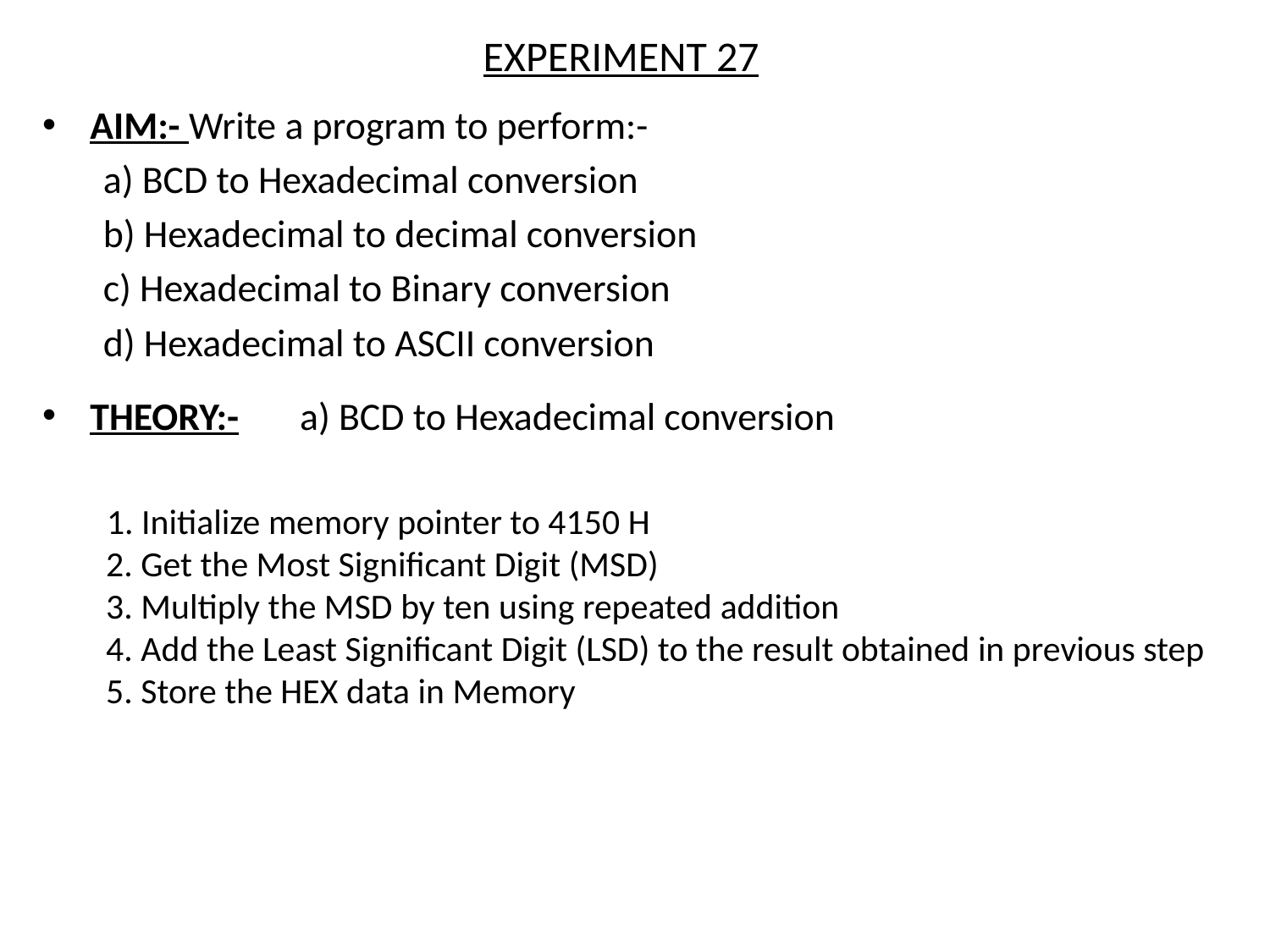

# EXPERIMENT 27

AIM:- Write a program to perform:-
       a) BCD to Hexadecimal conversion
       b) Hexadecimal to decimal conversion
       c) Hexadecimal to Binary conversion
       d) Hexadecimal to ASCII conversion

THEORY:-       a) BCD to Hexadecimal conversion

        1. Initialize memory pointer to 4150 H 
2. Get the Most Significant Digit (MSD) 
3. Multiply the MSD by ten using repeated addition 
4. Add the Least Significant Digit (LSD) to the result obtained in previous step 
5. Store the HEX data in Memory